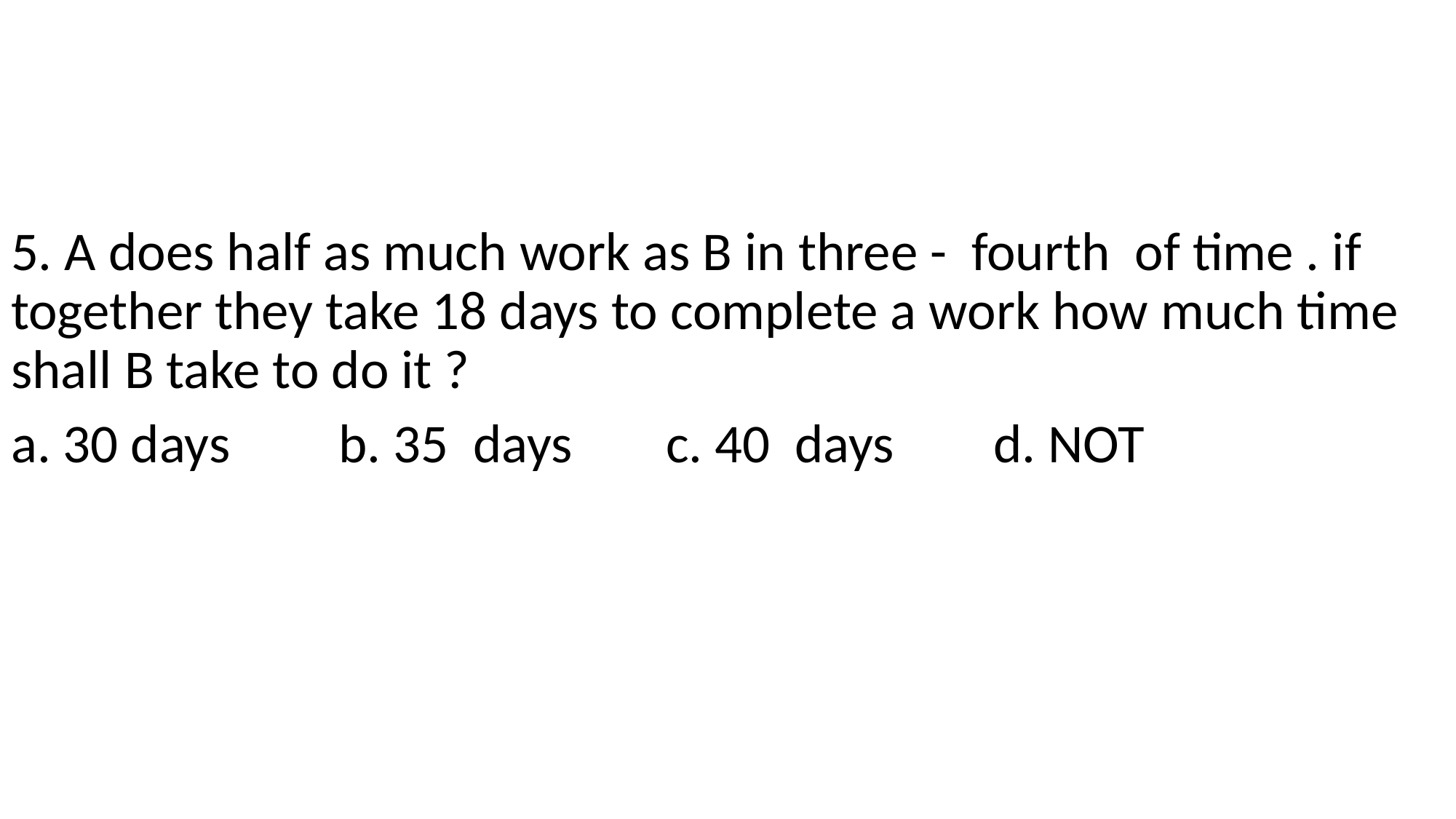

5. A does half as much work as B in three -  fourth  of time . if together they take 18 days to complete a work how much time shall B take to do it ?
a. 30 days	b. 35  days	c. 40  days	d. NOT